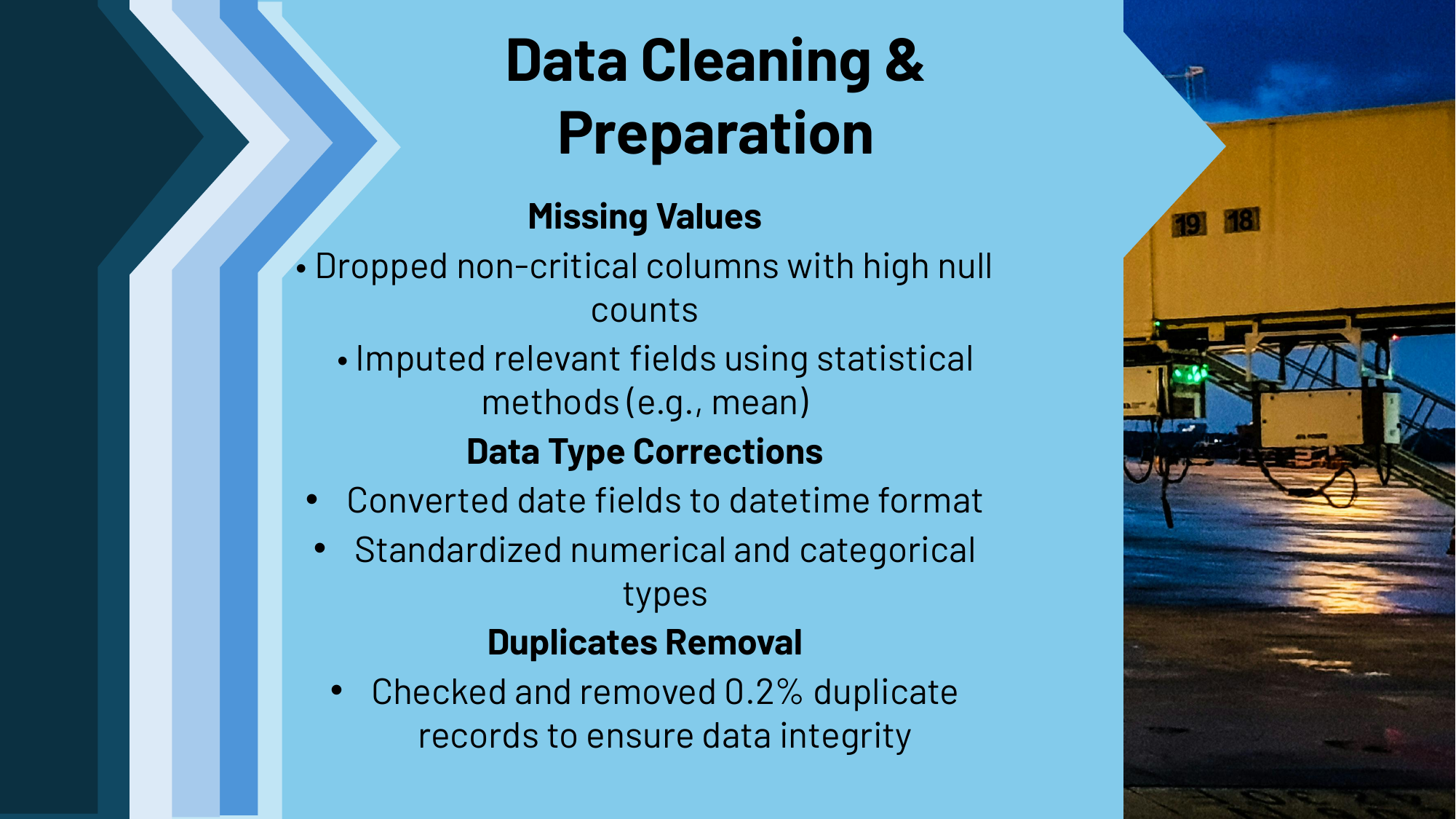

Data Cleaning & Preparation
Missing Values
• Dropped non-critical columns with high null counts
   • Imputed relevant fields using statistical methods (e.g., mean)
Data Type Corrections
Converted date fields to datetime format
Standardized numerical and categorical types
Duplicates Removal
Checked and removed 0.2% duplicate records to ensure data integrity